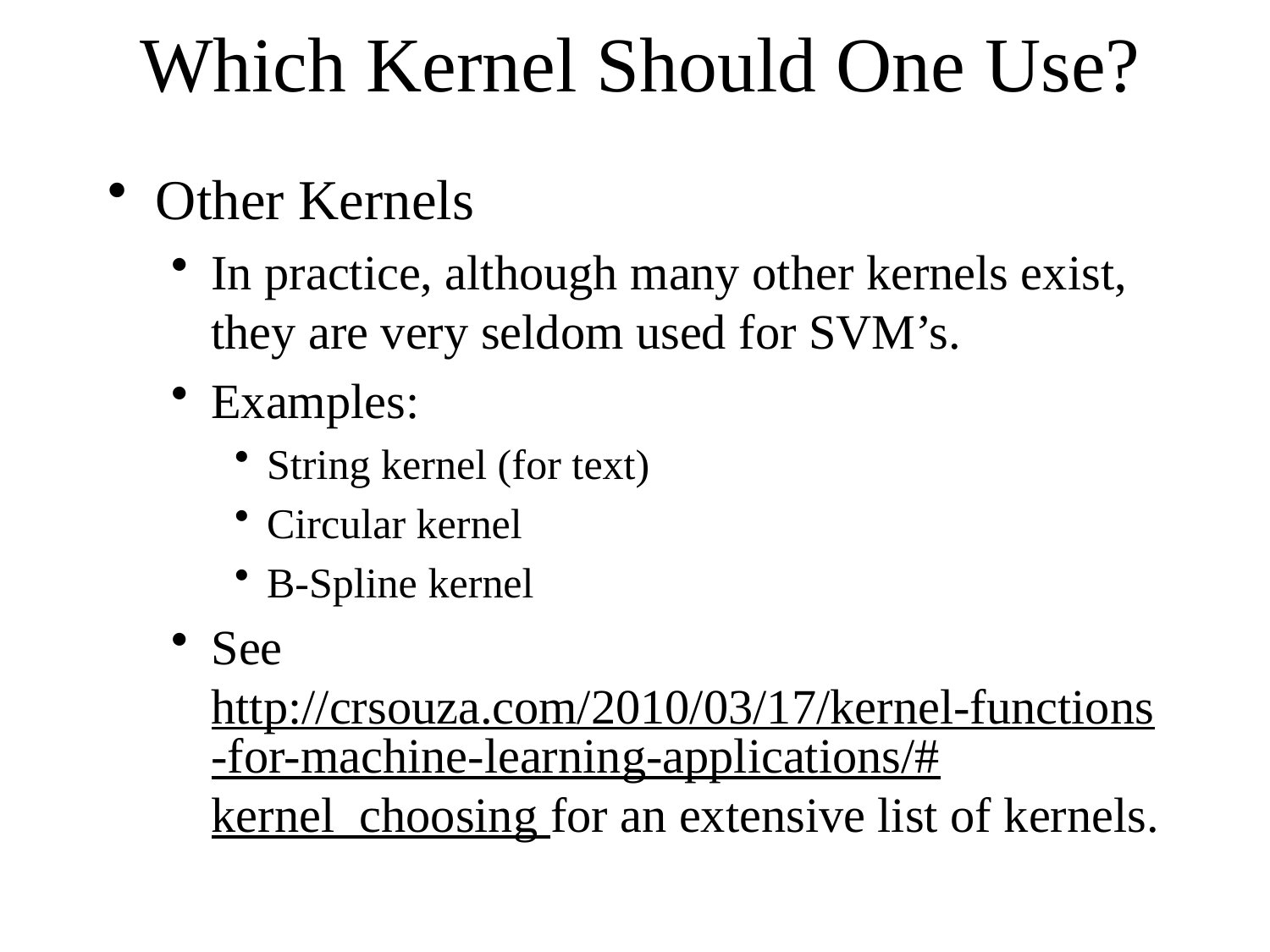

# Which Kernel Should One Use?
Other Kernels
In practice, although many other kernels exist, they are very seldom used for SVM’s.
Examples:
String kernel (for text)
Circular kernel
B-Spline kernel
See http://crsouza.com/2010/03/17/kernel-functions-for-machine-learning-applications/#kernel_choosing for an extensive list of kernels.